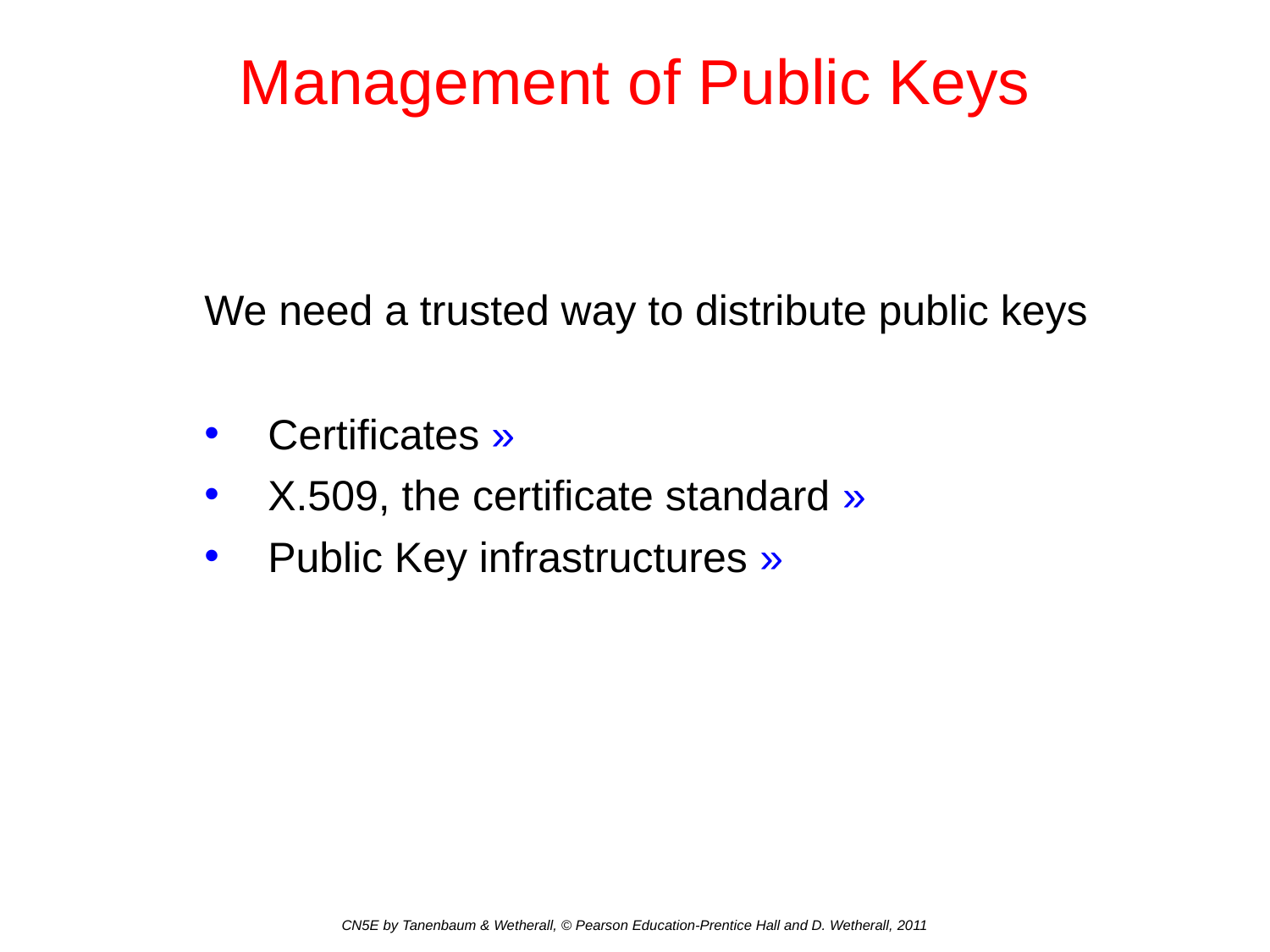

# Management of Public Keys
We need a trusted way to distribute public keys

Certificates »
X.509, the certificate standard »
Public Key infrastructures »

CN5E by Tanenbaum & Wetherall, © Pearson Education-Prentice Hall and D. Wetherall, 2011